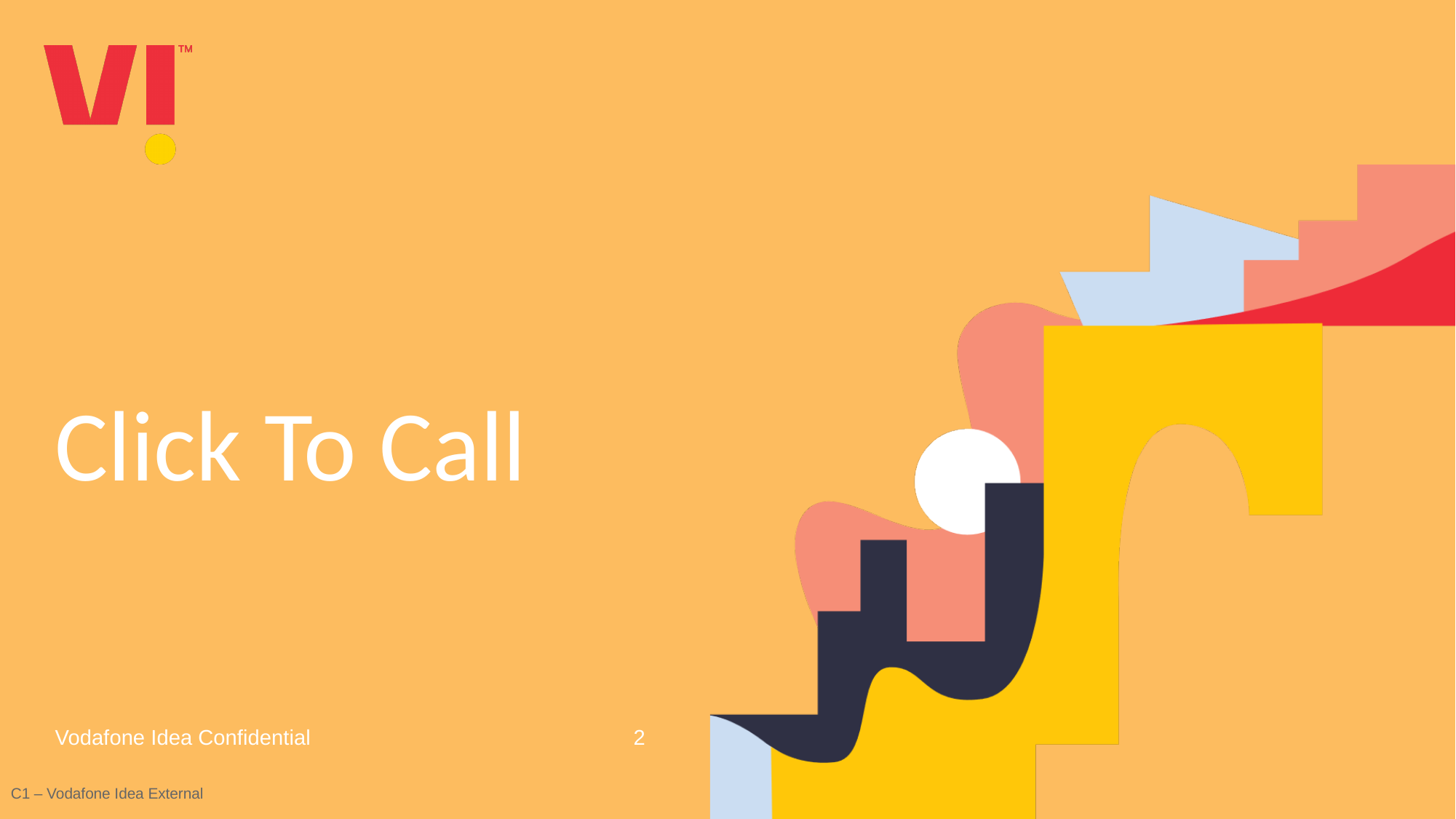

# Click To Call
Vodafone Idea Confidential
2